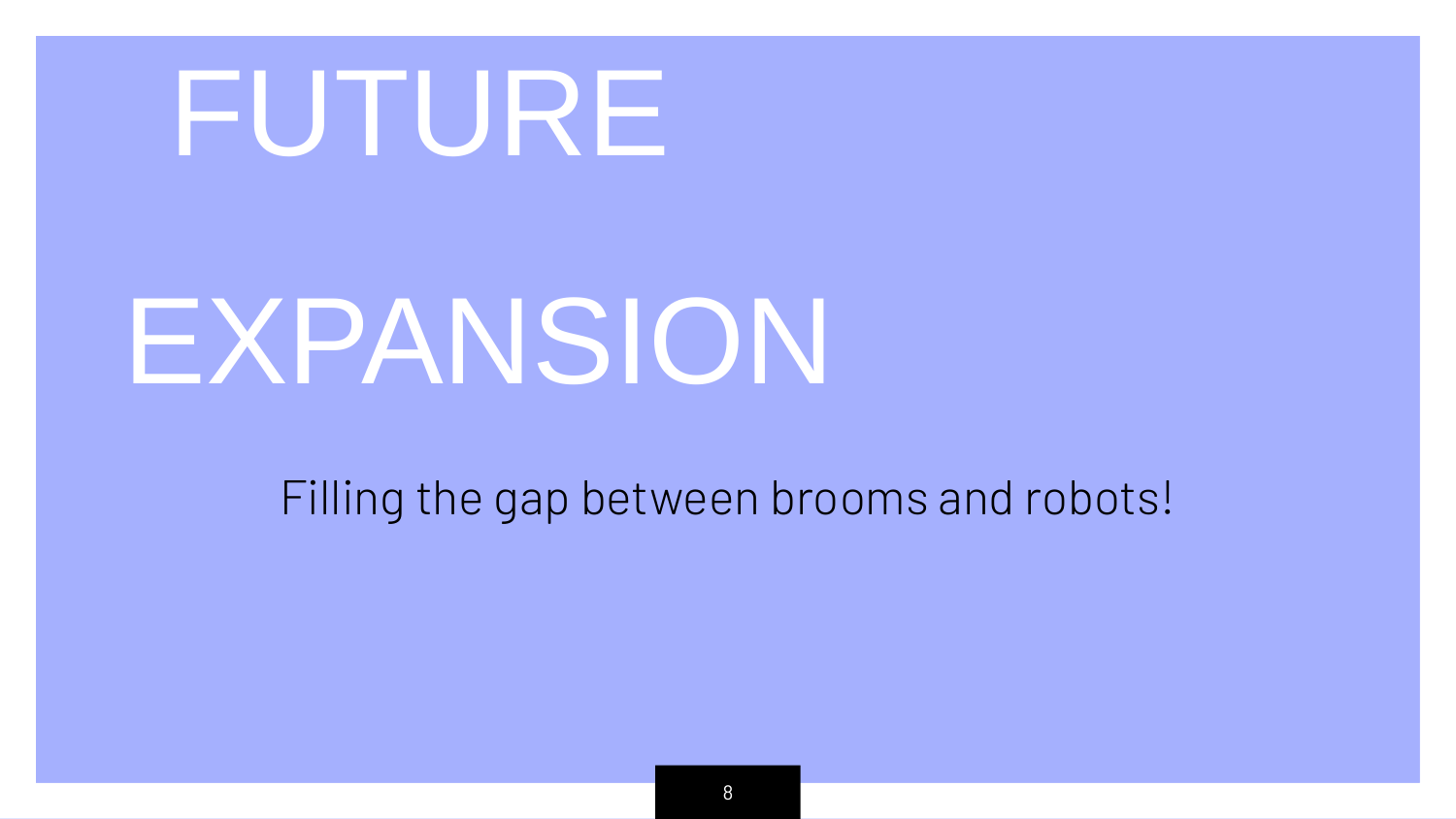

FUTURE EXPANSION
Filling the gap between brooms and robots!
8